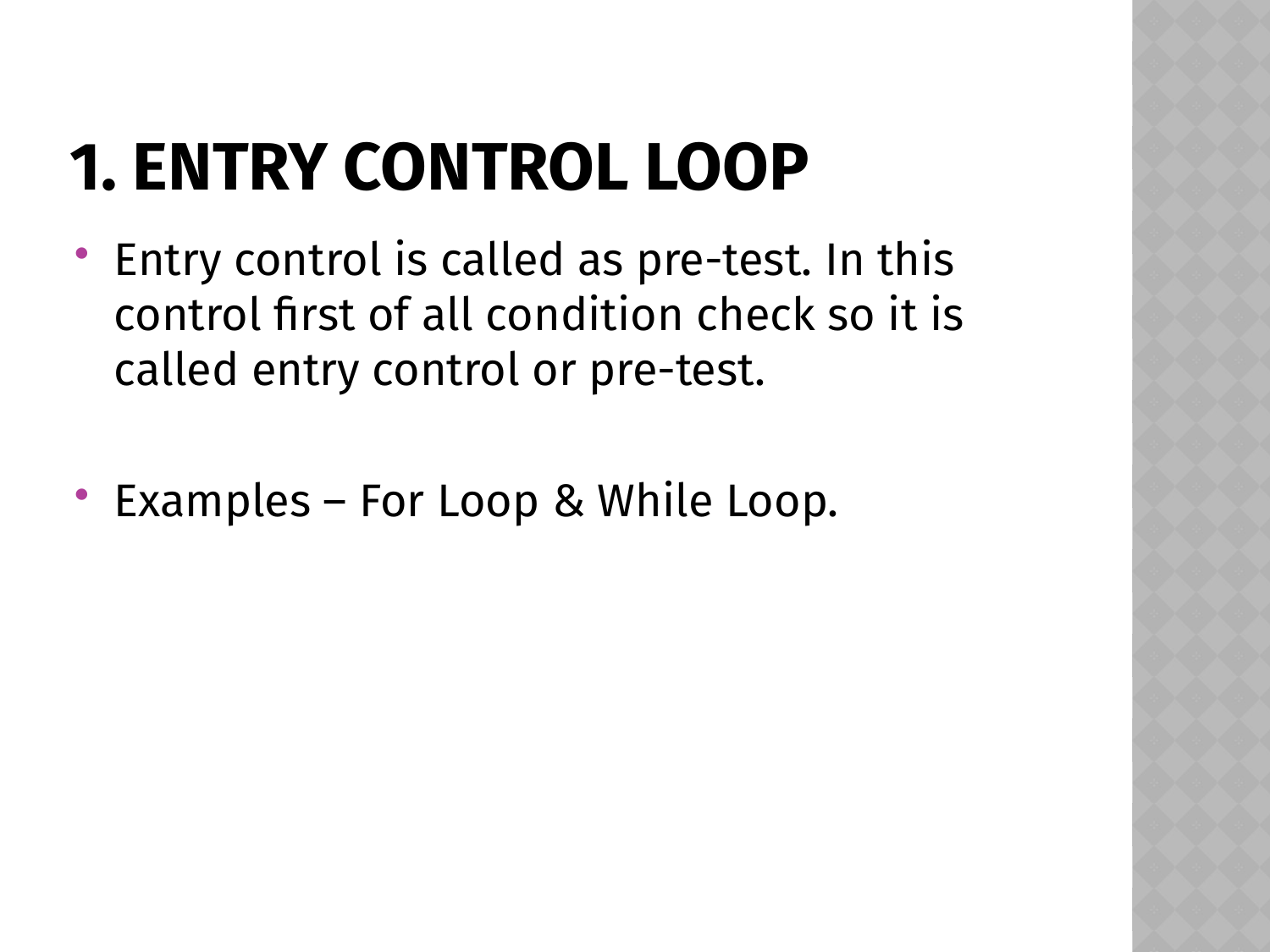

# 1. Entry Control loop
Entry control is called as pre-test. In this control first of all condition check so it is called entry control or pre-test.

Examples – For Loop & While Loop.